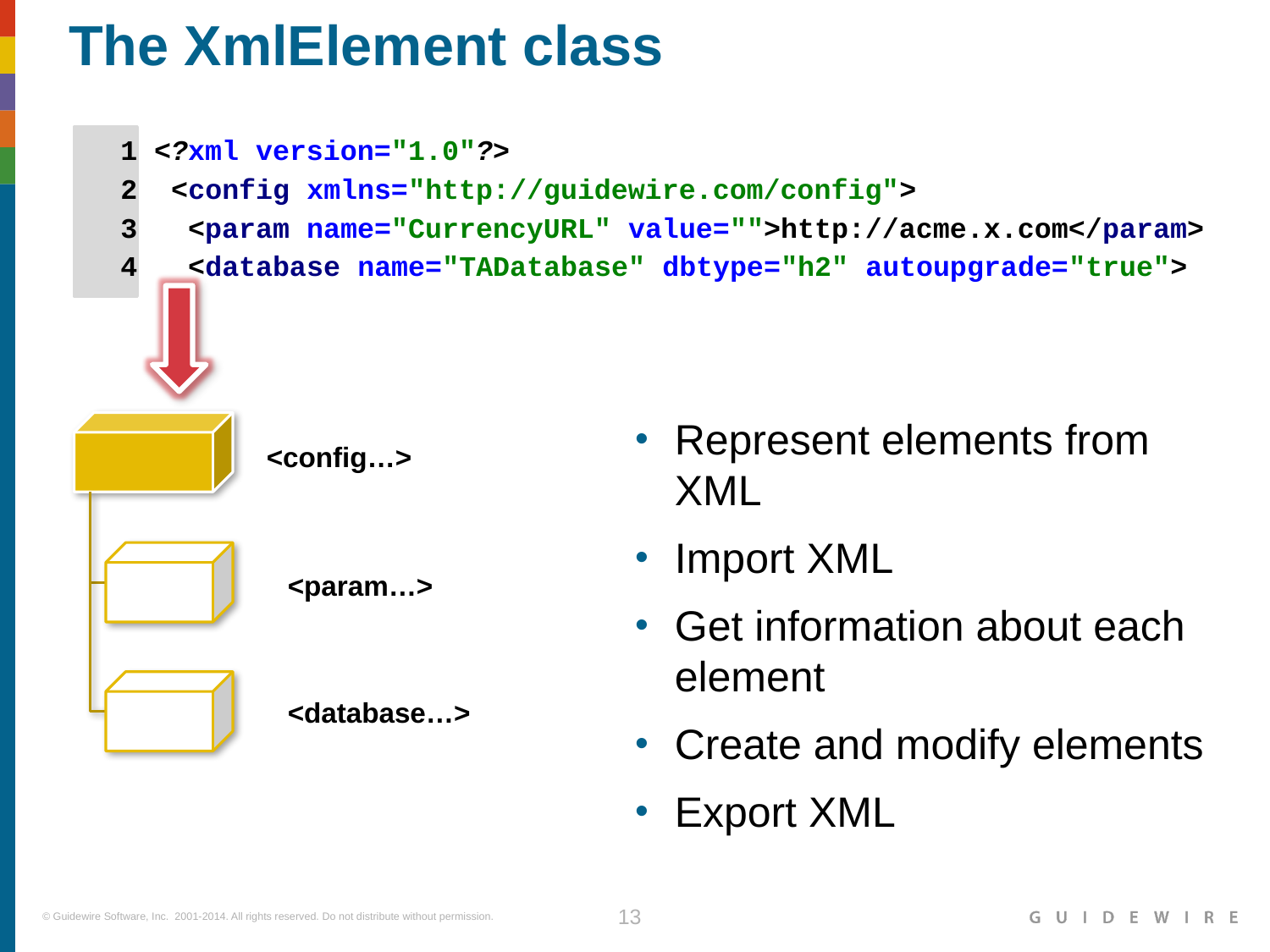

# The XmlElement class

  1 <?xml version="1.0"?>
  2  <config xmlns="http://guidewire.com/config">
  3   <param name="CurrencyURL" value="">http://acme.x.com</param>
  4   <database name="TADatabase" dbtype="h2" autoupgrade="true">

Represent elements from XML
Import XML
Get information about each element
Create and modify elements
Export XML
<config…>
<param…>
<database…>